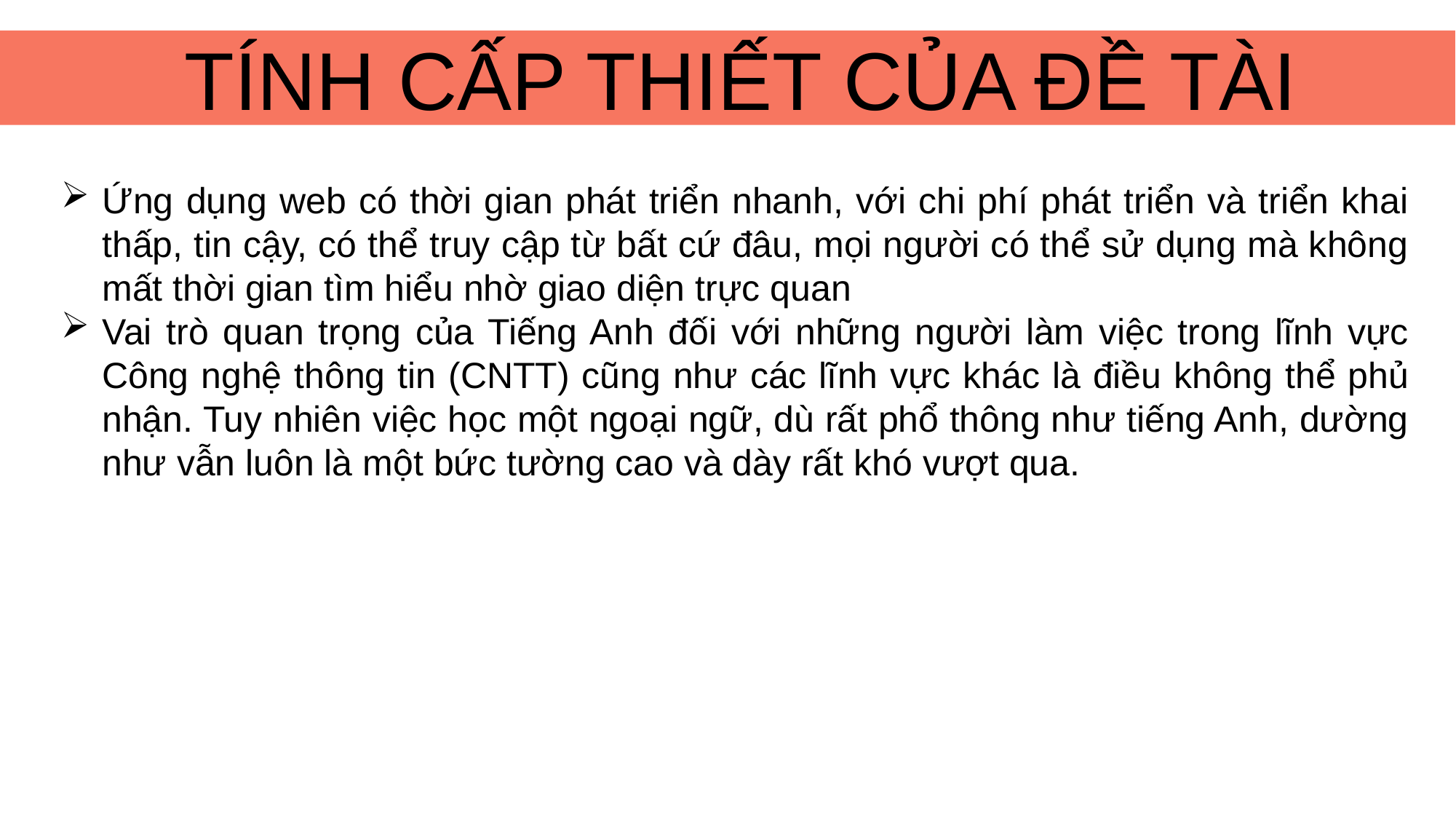

TÍNH CẤP THIẾT CỦA ĐỀ TÀI
Ứng dụng web có thời gian phát triển nhanh, với chi phí phát triển và triển khai thấp, tin cậy, có thể truy cập từ bất cứ đâu, mọi người có thể sử dụng mà không mất thời gian tìm hiểu nhờ giao diện trực quan
Vai trò quan trọng của Tiếng Anh đối với những người làm việc trong lĩnh vực Công nghệ thông tin (CNTT) cũng như các lĩnh vực khác là điều không thể phủ nhận. Tuy nhiên việc học một ngoại ngữ, dù rất phổ thông như tiếng Anh, dường như vẫn luôn là một bức tường cao và dày rất khó vượt qua.